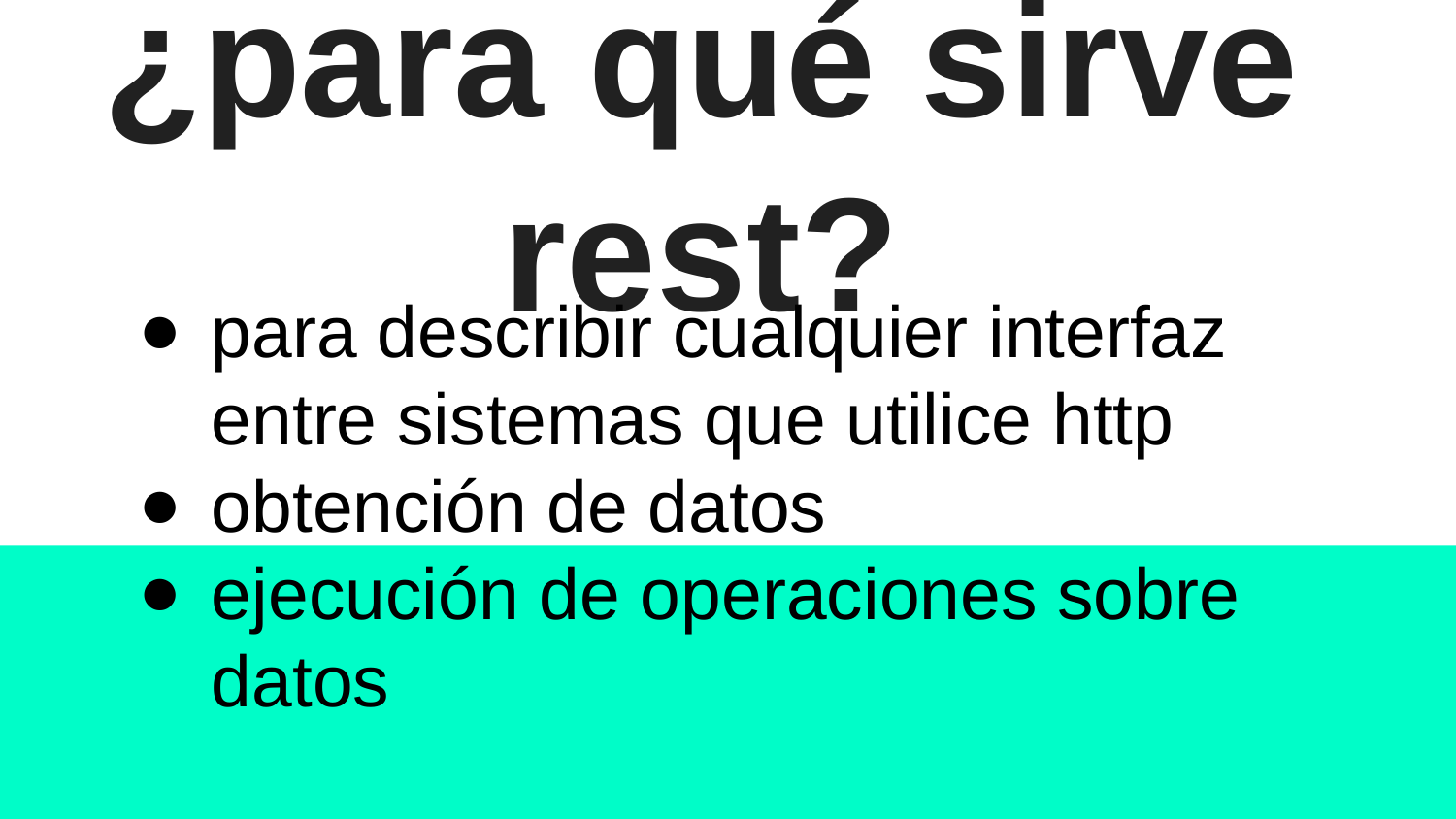

# ¿para qué sirve rest?

para describir cualquier interfaz entre sistemas que utilice http
obtención de datos
ejecución de operaciones sobre datos